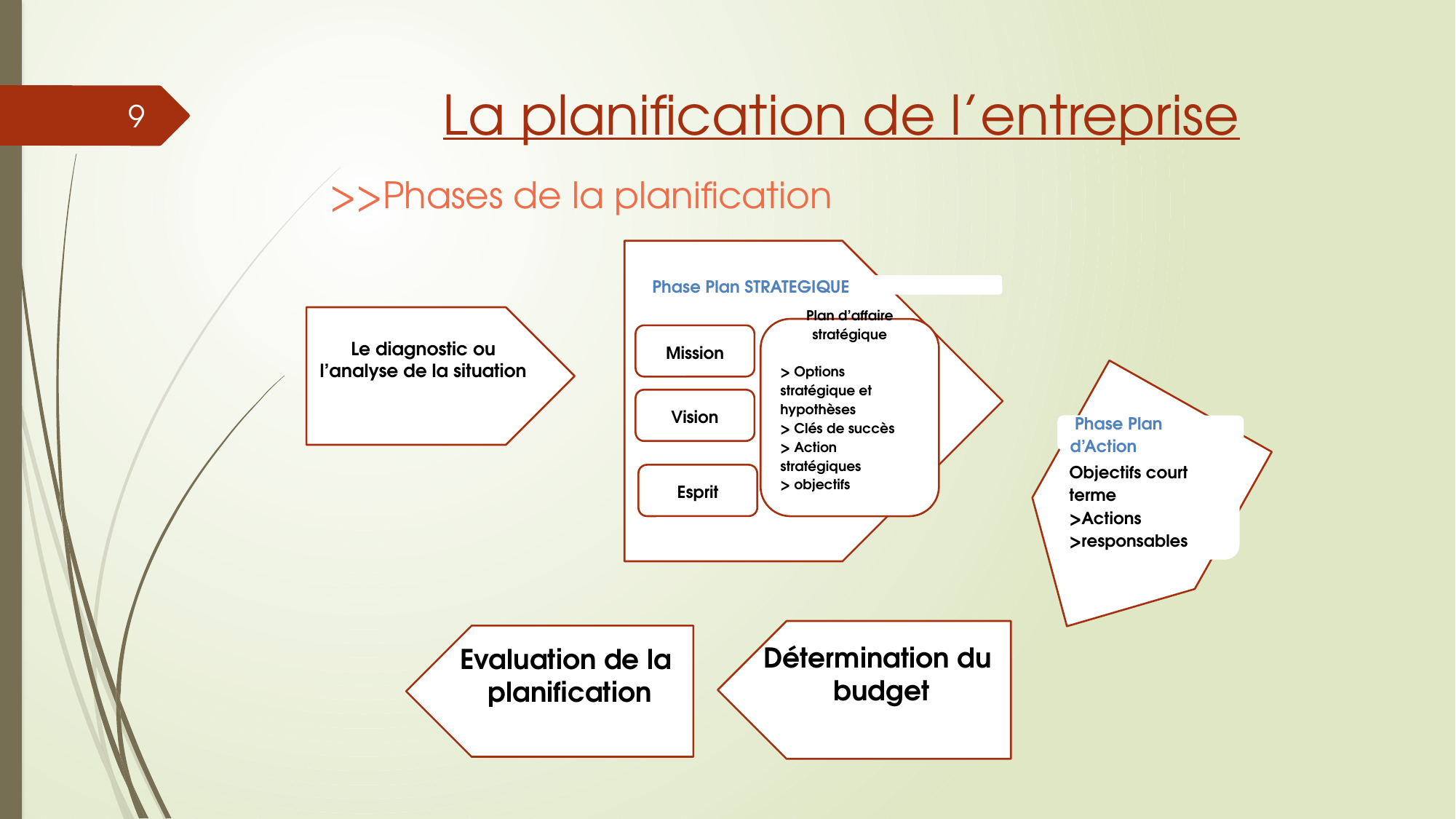

# La planification de l’entreprise
9
>>Phases de la planification

 Phase Plan STRATEGIQUE
Le diagnostic ou l’analyse de la situation

Plan d’affaire stratégique

> Options stratégique et hypothèses
> Clés de succès
> Action stratégiques
> objectifs

Mission
Vision
 Phase Plan d’Action

Esprit
Objectifs court terme
>Actions
>responsables

Détermination du budget

Evaluation de la
 planification